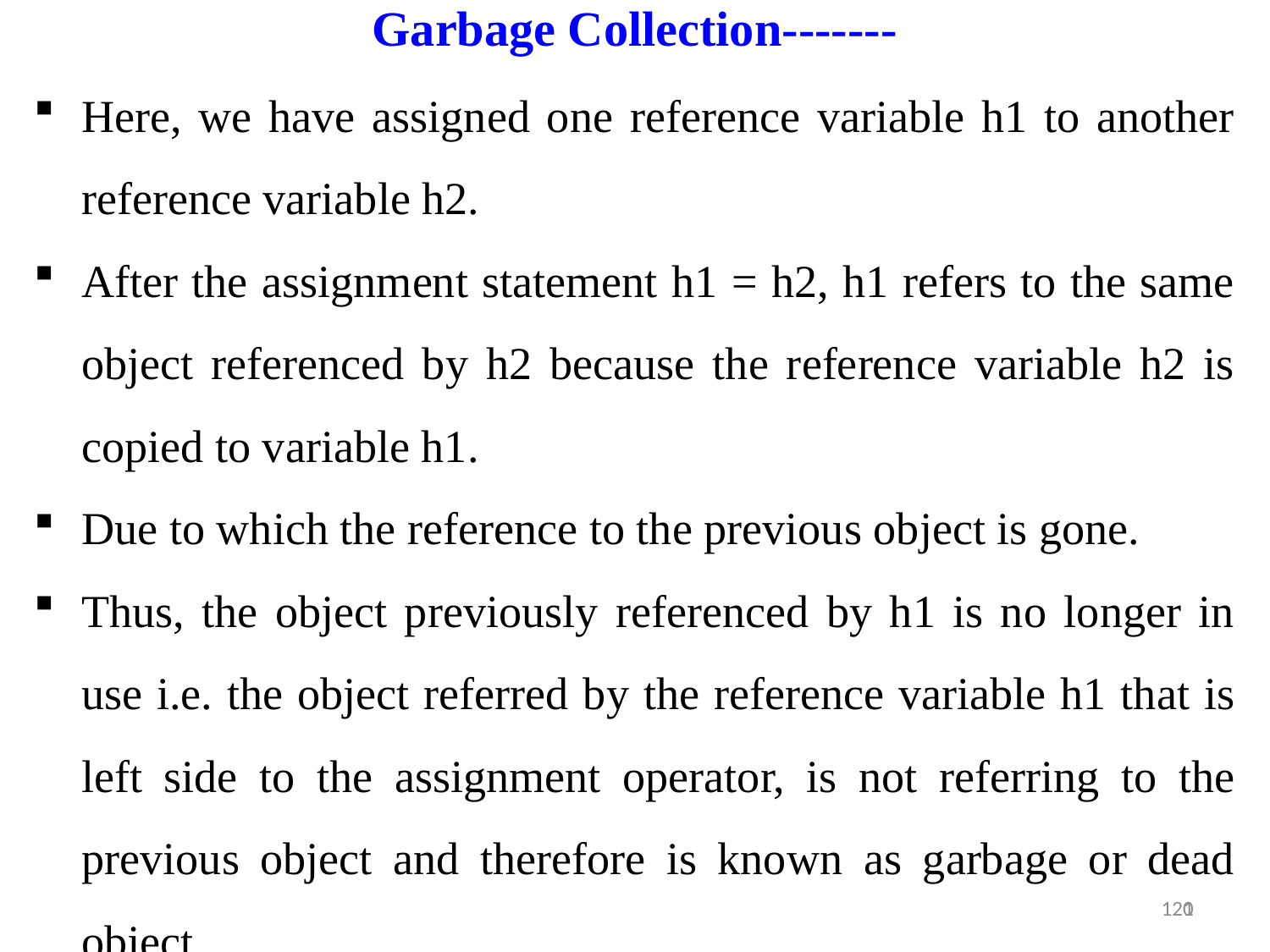

Garbage Collection-------
Here, we have assigned one reference variable h1 to another reference variable h2.
After the assignment statement h1 = h2, h1 refers to the same object referenced by h2 because the reference variable h2 is copied to variable h1.
Due to which the reference to the previous object is gone.
Thus, the object previously referenced by h1 is no longer in use i.e. the object referred by the reference variable h1 that is left side to the assignment operator, is not referring to the previous object and therefore is known as garbage or dead object.

1
120